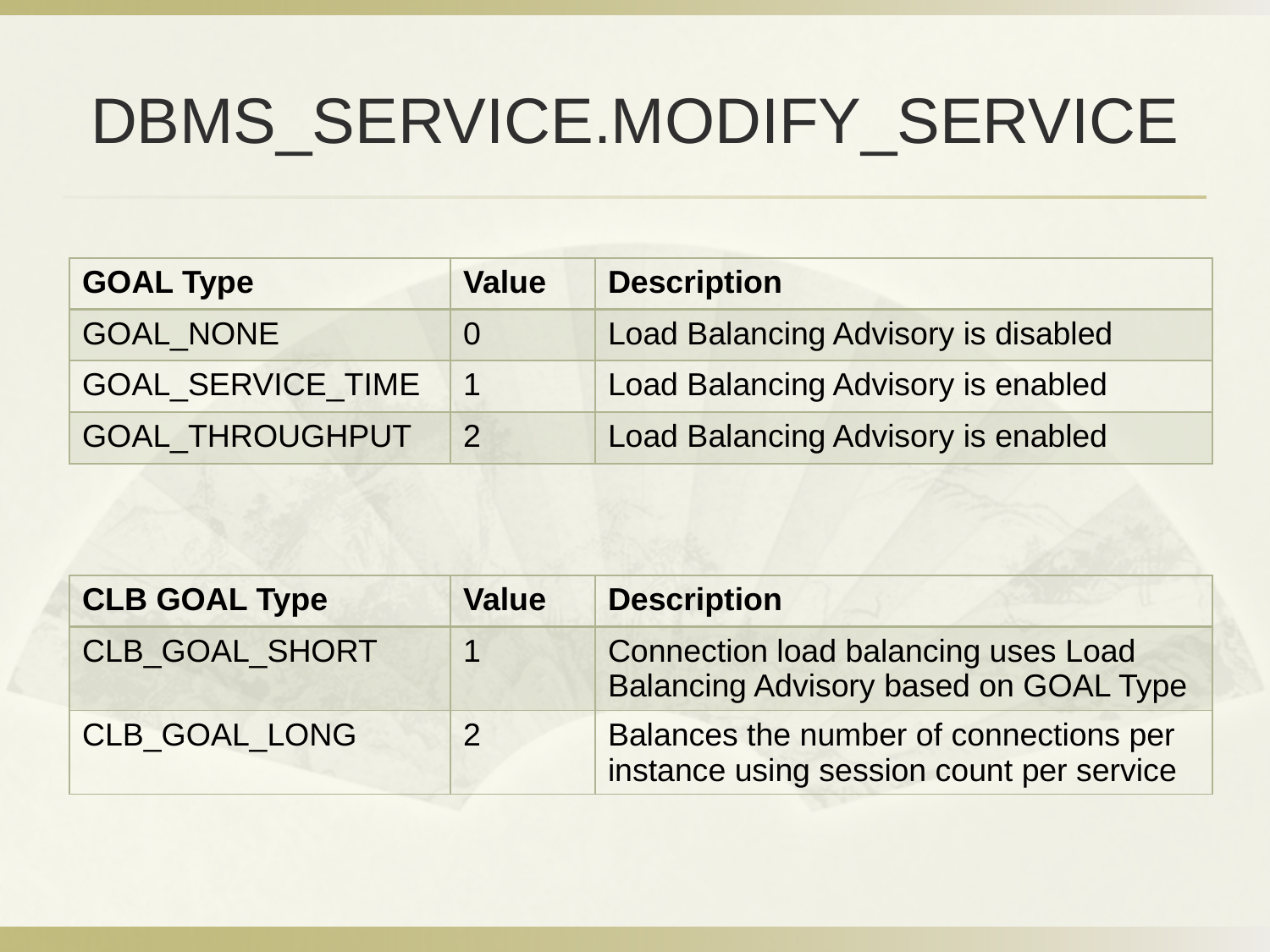

# DBMS_SERVICE.MODIFY_SERVICE
| GOAL Type | Value | Description |
| --- | --- | --- |
| GOAL\_NONE | 0 | Load Balancing Advisory is disabled |
| GOAL\_SERVICE\_TIME | 1 | Load Balancing Advisory is enabled |
| GOAL\_THROUGHPUT | 2 | Load Balancing Advisory is enabled |
| CLB GOAL Type | Value | Description |
| --- | --- | --- |
| CLB\_GOAL\_SHORT | 1 | Connection load balancing uses Load Balancing Advisory based on GOAL Type |
| CLB\_GOAL\_LONG | 2 | Balances the number of connections per instance using session count per service |